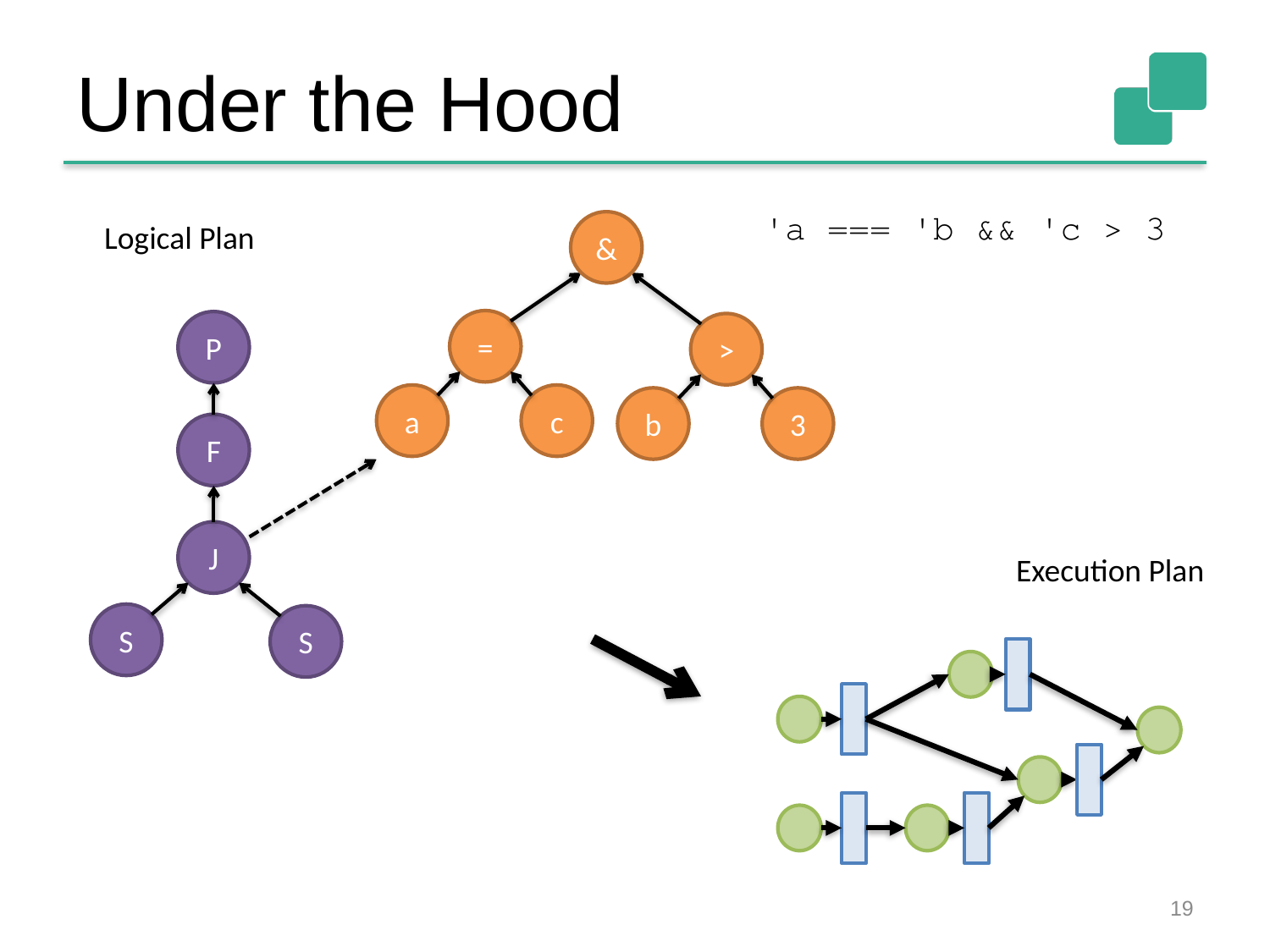

# Under the Hood
'a === 'b && 'c > 3

Logical Plan
&
=
P
>
a
c
b
3
F
J
Execution Plan
S
S

19